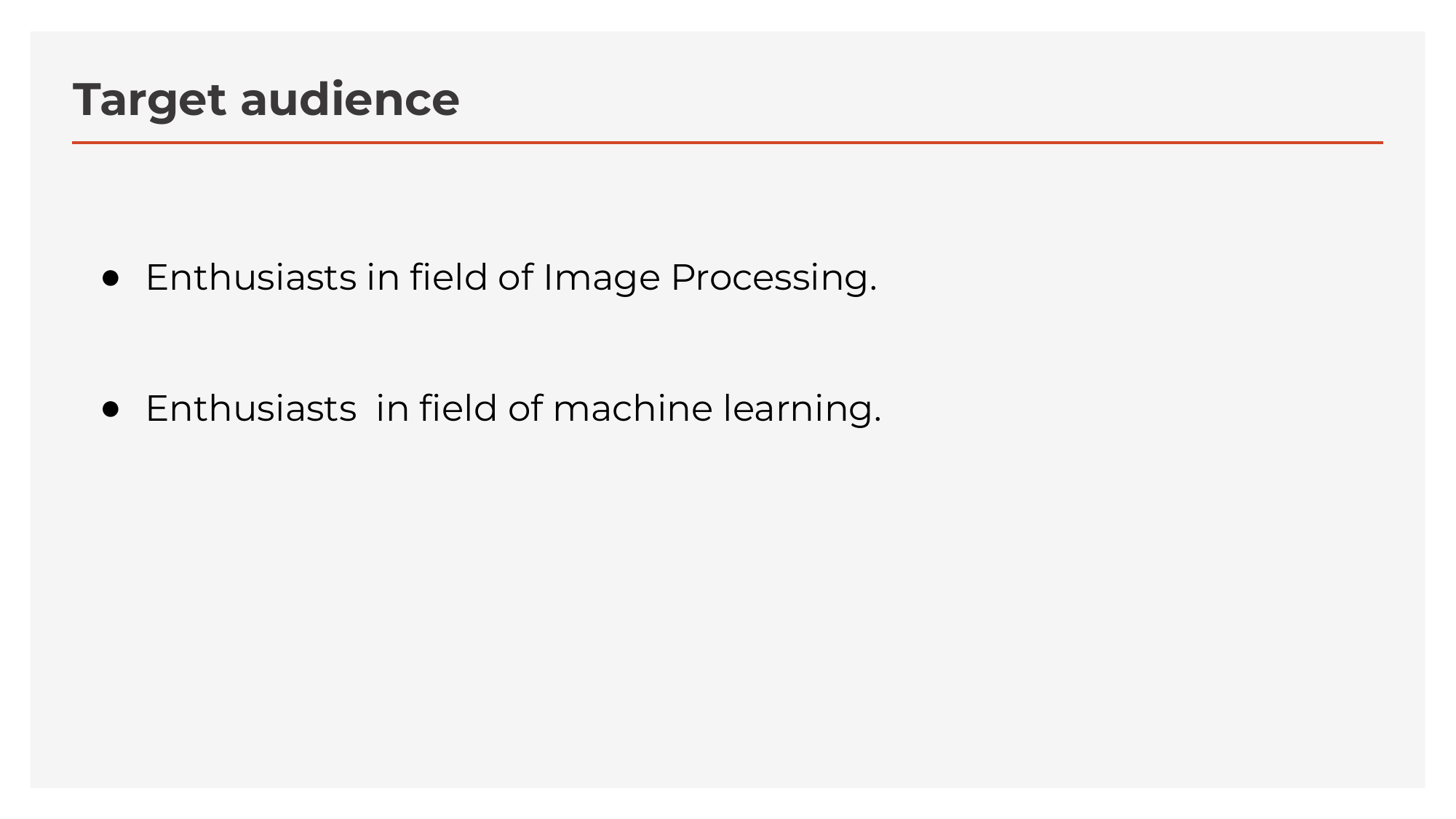

# Target audience
Enthusiasts in field of Image Processing.

Enthusiasts  in field of machine learning.